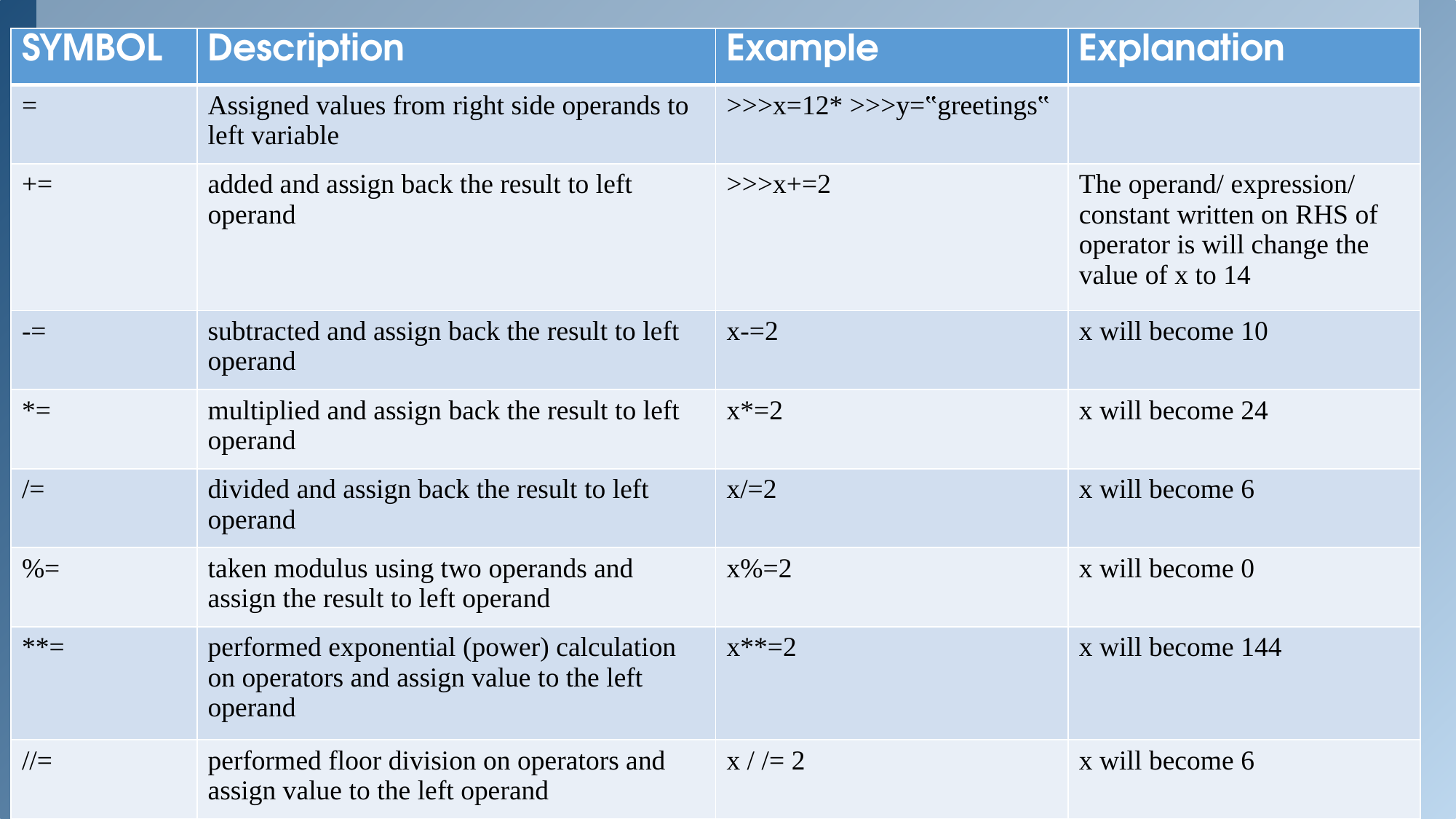

| SYMBOL | Description | Example | Explanation |
| --- | --- | --- | --- |
| = | Assigned values from right side operands to left variable | >>>x=12\* >>>y=‟greetings‟ |  |
| += | added and assign back the result to left operand | >>>x+=2 | The operand/ expression/ constant written on RHS of operator is will change the value of x to 14 |
| -= | subtracted and assign back the result to left operand | x-=2 | x will become 10 |
| \*= | multiplied and assign back the result to left operand | x\*=2 | x will become 24 |
| /= | divided and assign back the result to left operand | x/=2 | x will become 6 |
| %= | taken modulus using two operands and assign the result to left operand | x%=2 | x will become 0 |
| \*\*= | performed exponential (power) calculation on operators and assign value to the left operand | x\*\*=2 | x will become 144 |
| //= | performed floor division on operators and assign value to the left operand | x / /= 2 | x will become 6 |